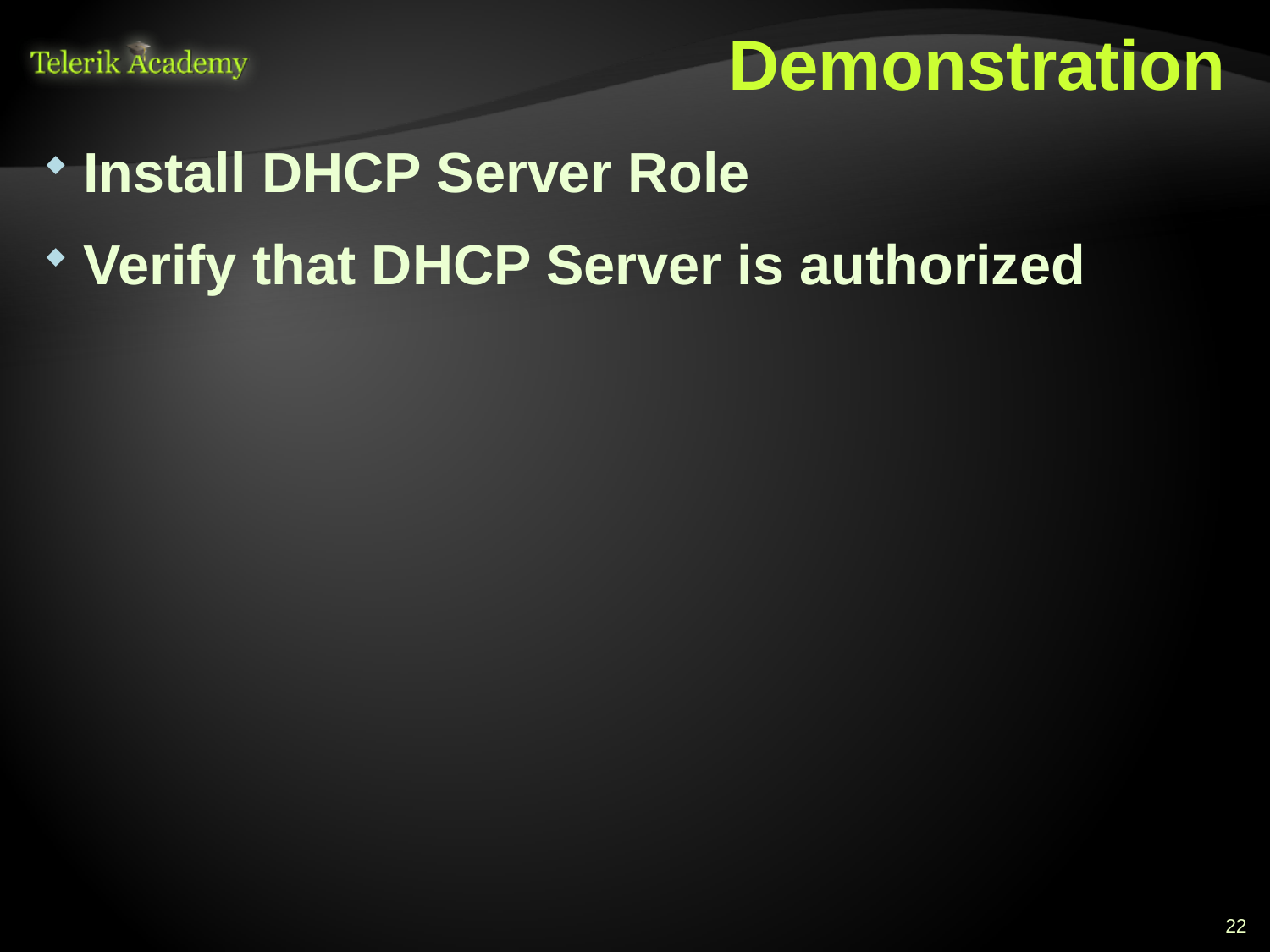

# Demonstration
Install DHCP Server Role
Verify that DHCP Server is authorized
22